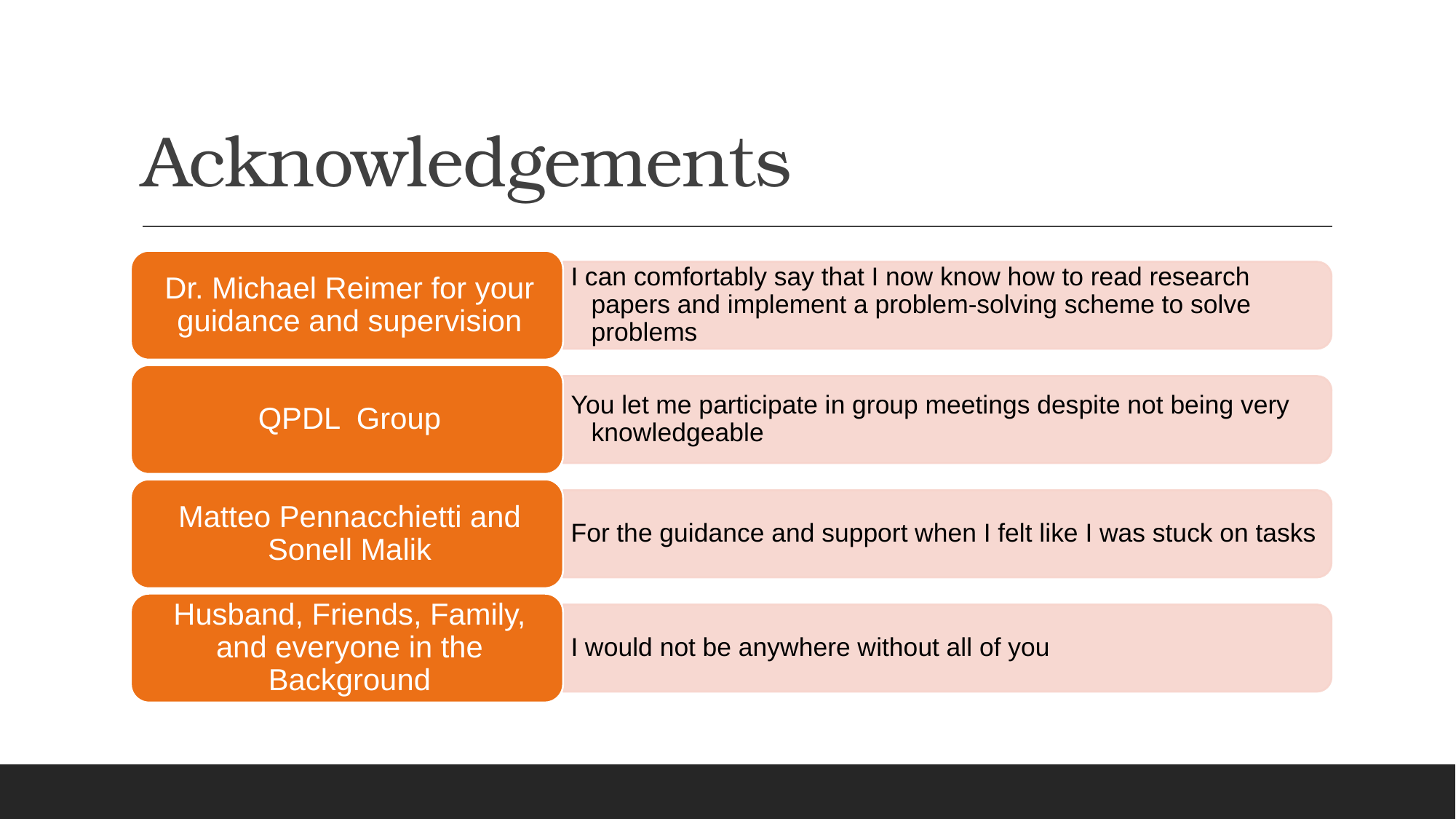

# Acknowledgements
I can comfortably say that I now know how to read research papers and implement a problem-solving scheme to solve problems
Dr. Michael Reimer for your guidance and supervision
You let me participate in group meetings despite not being very knowledgeable
QPDL  Group
For the guidance and support when I felt like I was stuck on tasks
Matteo Pennacchietti and Sonell Malik
I would not be anywhere without all of you
Husband, Friends, Family, and everyone in the Background